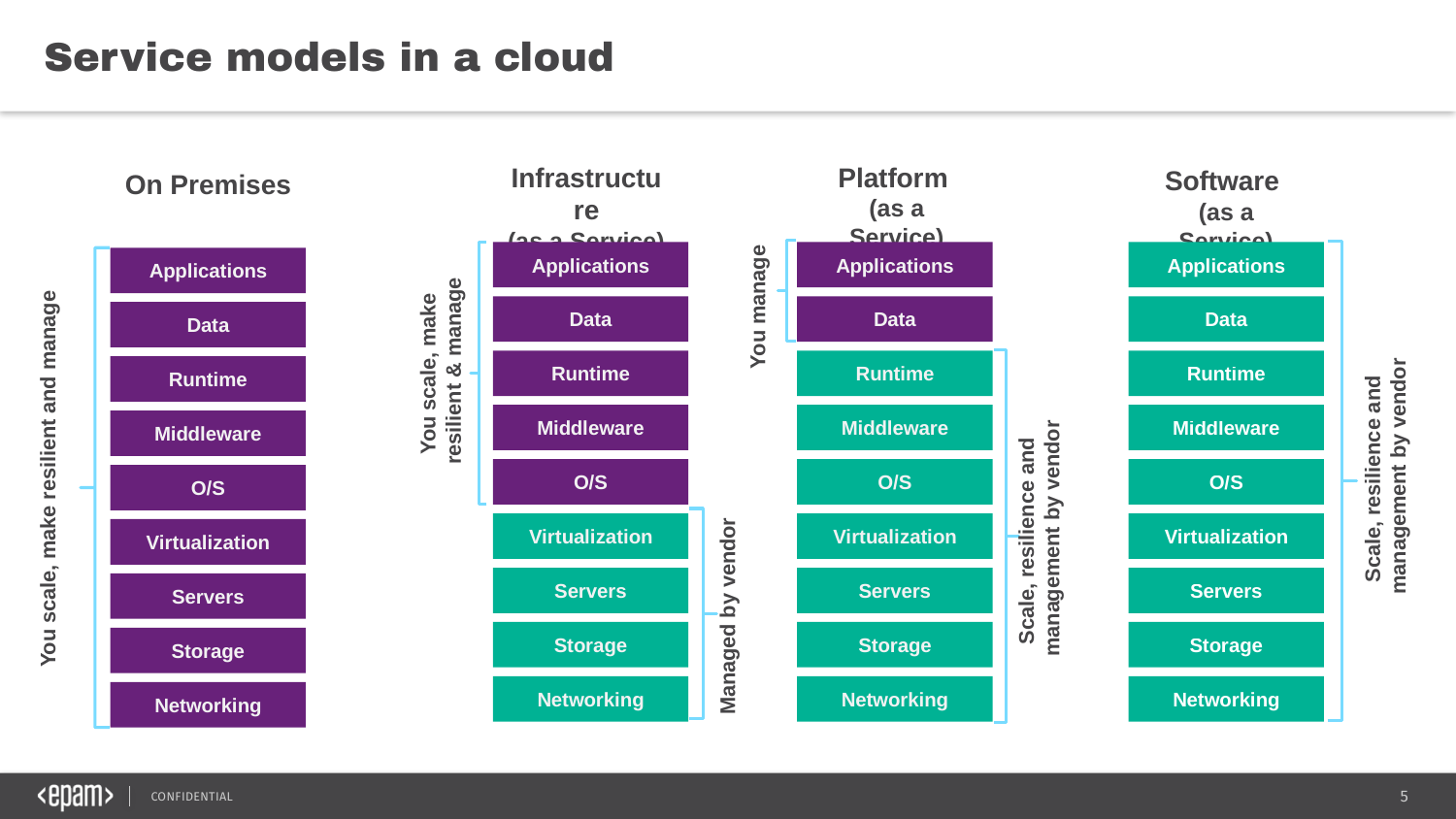

Service models in a cloud
Infrastructure
(as a Service)

Applications
You scale, make
resilient & manage
Data
Runtime
Middleware
O/S
Managed by vendor

Virtualization
Servers
Storage
Networking
Platform
(as a Service)
You manage

Applications
Data

Runtime
Middleware
Scale, resilience and
management by vendor
O/S
Virtualization
Servers
Storage
Networking
Software
(as a Service)

Applications
Data
Scale, resilience and
management by vendor
Runtime
Middleware
O/S
Virtualization
Servers
Storage
Networking
On Premises

Applications
You scale, make resilient and manage
Data
Runtime
Middleware
O/S
Virtualization
Servers
Storage
Networking